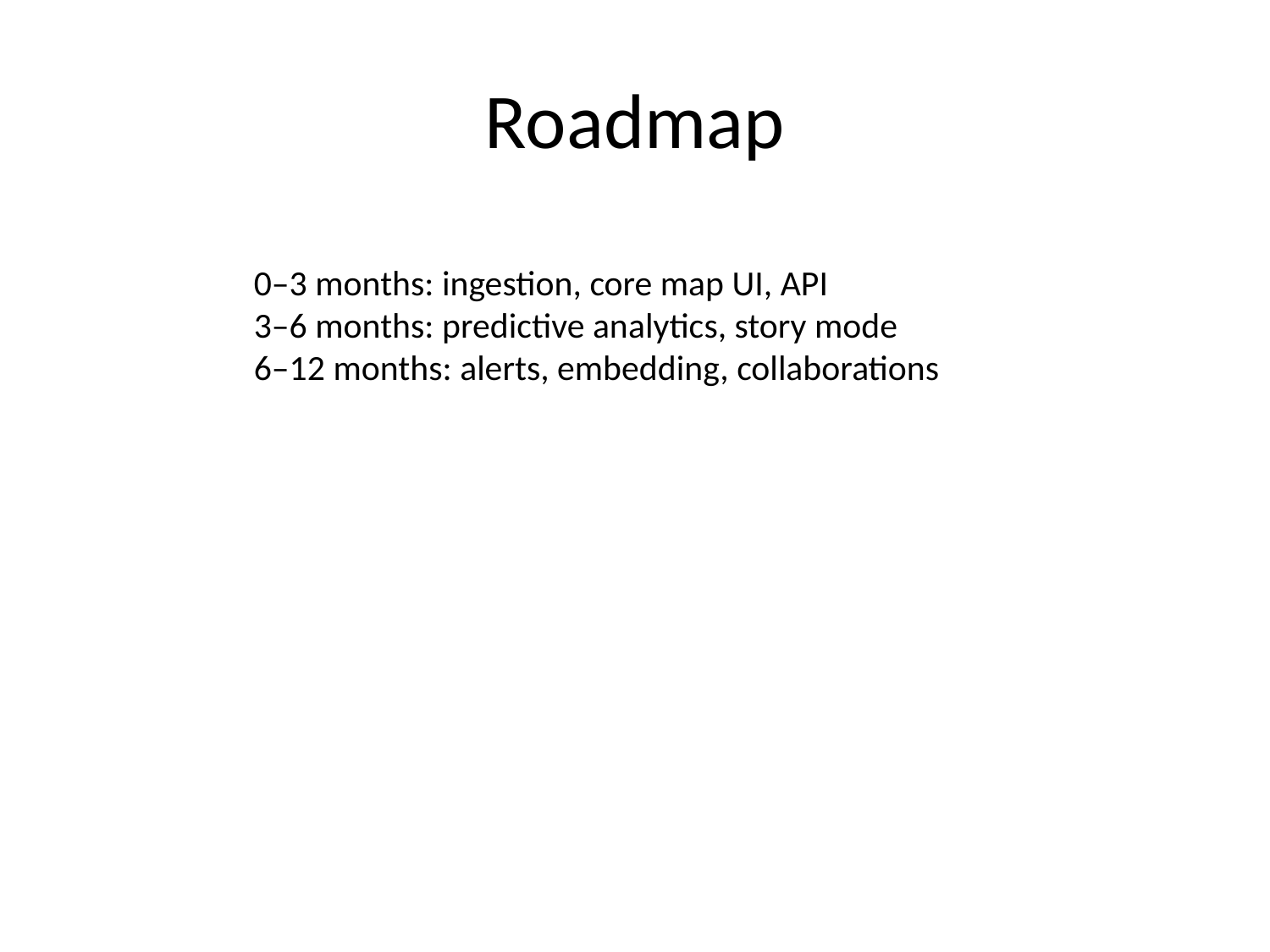

# Roadmap

0–3 months: ingestion, core map UI, API
3–6 months: predictive analytics, story mode
6–12 months: alerts, embedding, collaborations